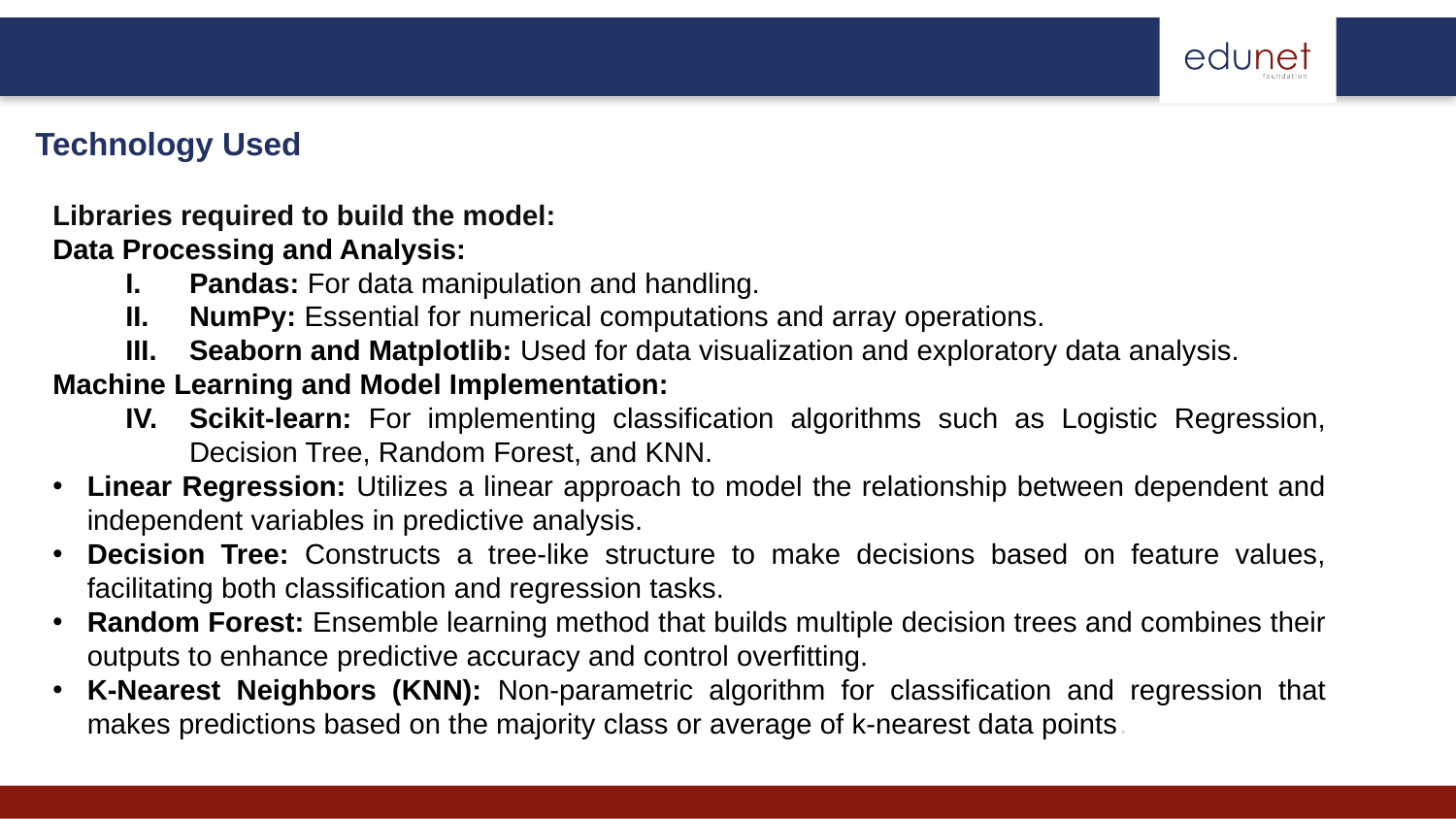

Technology Used
Libraries required to build the model:
Data Processing and Analysis:
Pandas: For data manipulation and handling.
NumPy: Essential for numerical computations and array operations.
Seaborn and Matplotlib: Used for data visualization and exploratory data analysis.
Machine Learning and Model Implementation:
Scikit-learn: For implementing classification algorithms such as Logistic Regression, Decision Tree, Random Forest, and KNN.
Linear Regression: Utilizes a linear approach to model the relationship between dependent and independent variables in predictive analysis.
Decision Tree: Constructs a tree-like structure to make decisions based on feature values, facilitating both classification and regression tasks.
Random Forest: Ensemble learning method that builds multiple decision trees and combines their outputs to enhance predictive accuracy and control overfitting.
K-Nearest Neighbors (KNN): Non-parametric algorithm for classification and regression that makes predictions based on the majority class or average of k-nearest data points.